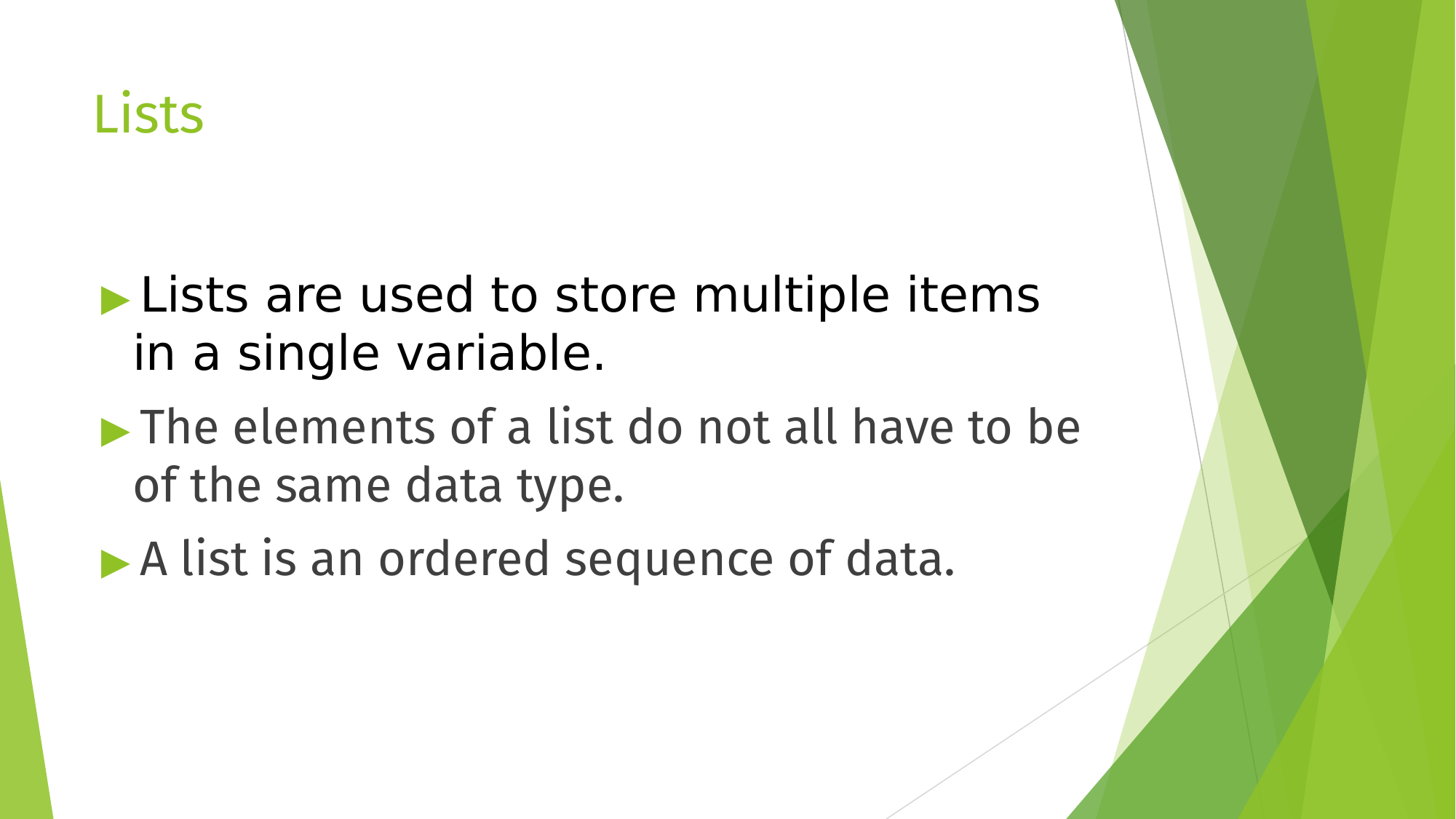

# Lists
Lists are used to store multiple items in a single variable.
The elements of a list do not all have to be of the same data type.
A list is an ordered sequence of data.